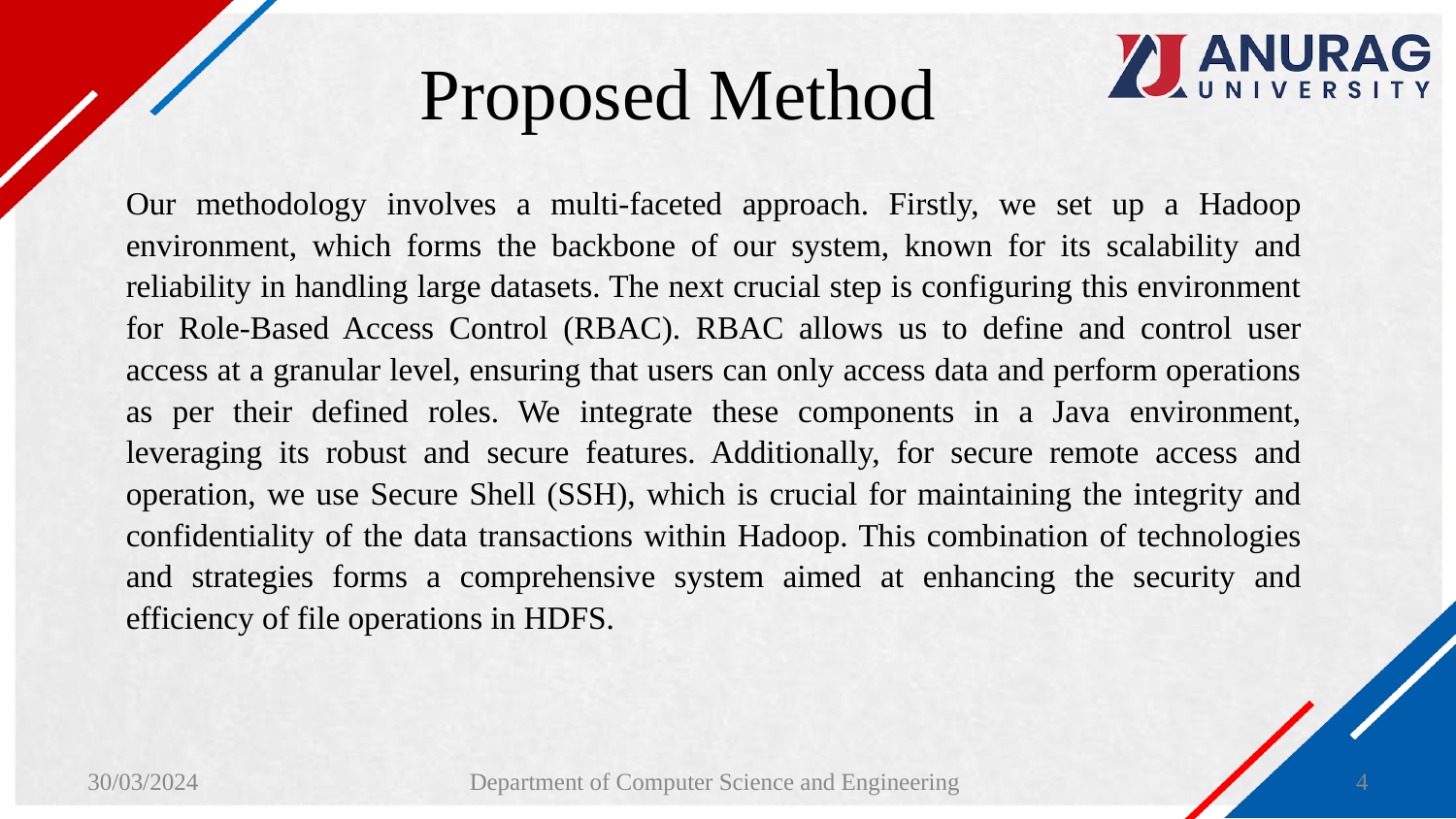

# Proposed Method
Our methodology involves a multi-faceted approach. Firstly, we set up a Hadoop environment, which forms the backbone of our system, known for its scalability and reliability in handling large datasets. The next crucial step is configuring this environment for Role-Based Access Control (RBAC). RBAC allows us to define and control user access at a granular level, ensuring that users can only access data and perform operations as per their defined roles. We integrate these components in a Java environment, leveraging its robust and secure features. Additionally, for secure remote access and operation, we use Secure Shell (SSH), which is crucial for maintaining the integrity and confidentiality of the data transactions within Hadoop. This combination of technologies and strategies forms a comprehensive system aimed at enhancing the security and efficiency of file operations in HDFS.

30/03/2024
Department of Computer Science and Engineering
4